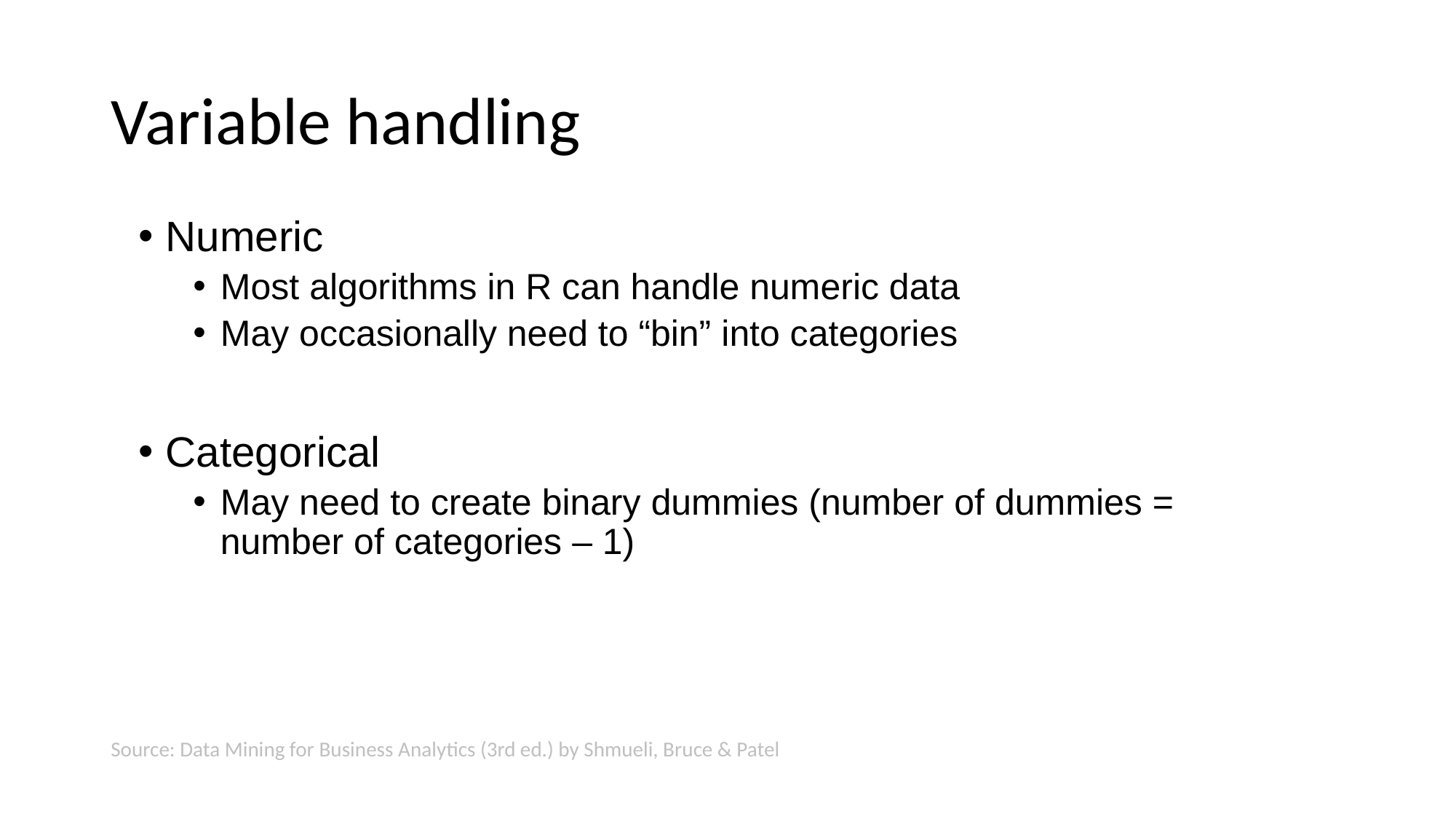

# Variable handling
Numeric
Most algorithms in R can handle numeric data
May occasionally need to “bin” into categories

Categorical
May need to create binary dummies (number of dummies = number of categories – 1)

Source: Data Mining for Business Analytics (3rd ed.) by Shmueli, Bruce & Patel